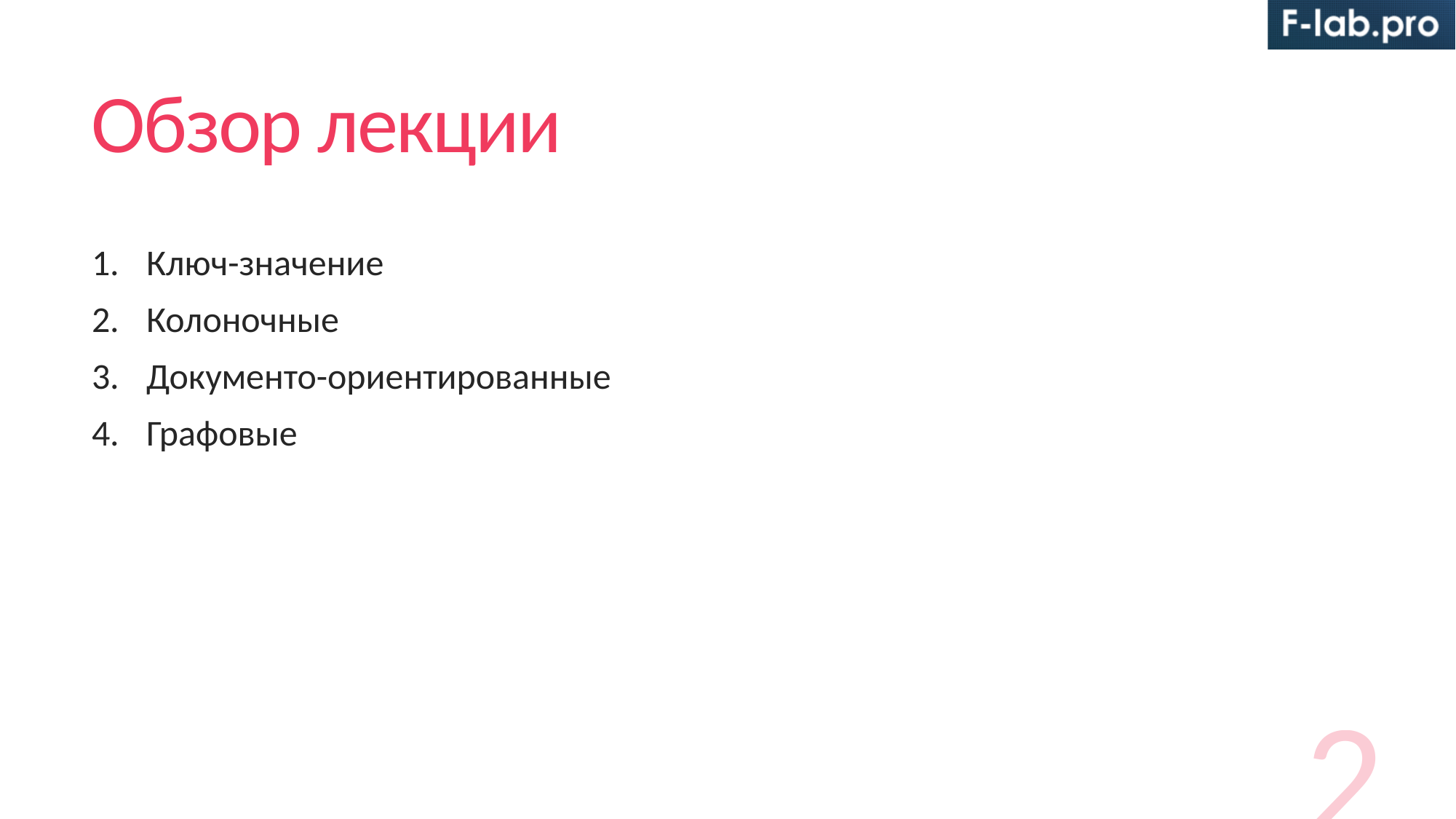

# Обзор лекции
Ключ-значение
Колоночные
Документо-ориентированные
Графовые

2